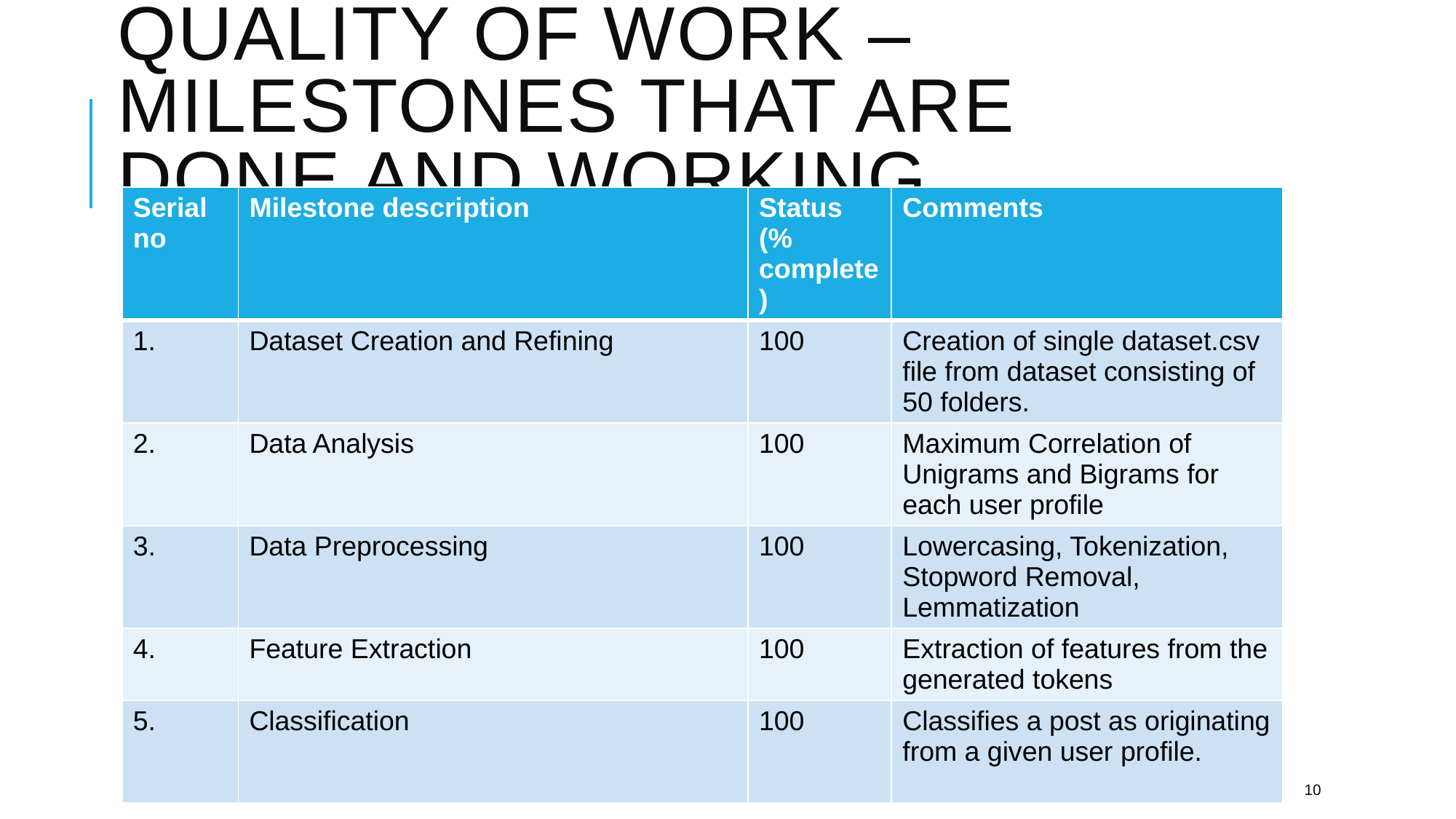

# Quality of work – Milestones that are done and working
| Serial no | Milestone description | Status (% complete) | Comments |
| --- | --- | --- | --- |
| 1. | Dataset Creation and Refining | 100 | Creation of single dataset.csv file from dataset consisting of 50 folders. |
| 2. | Data Analysis | 100 | Maximum Correlation of Unigrams and Bigrams for each user profile |
| 3. | Data Preprocessing | 100 | Lowercasing, Tokenization, Stopword Removal, Lemmatization |
| 4. | Feature Extraction | 100 | Extraction of features from the generated tokens |
| 5. | Classification | 100 | Classifies a post as originating from a given user profile. |
UE17CS333-Project_Format_2020
10